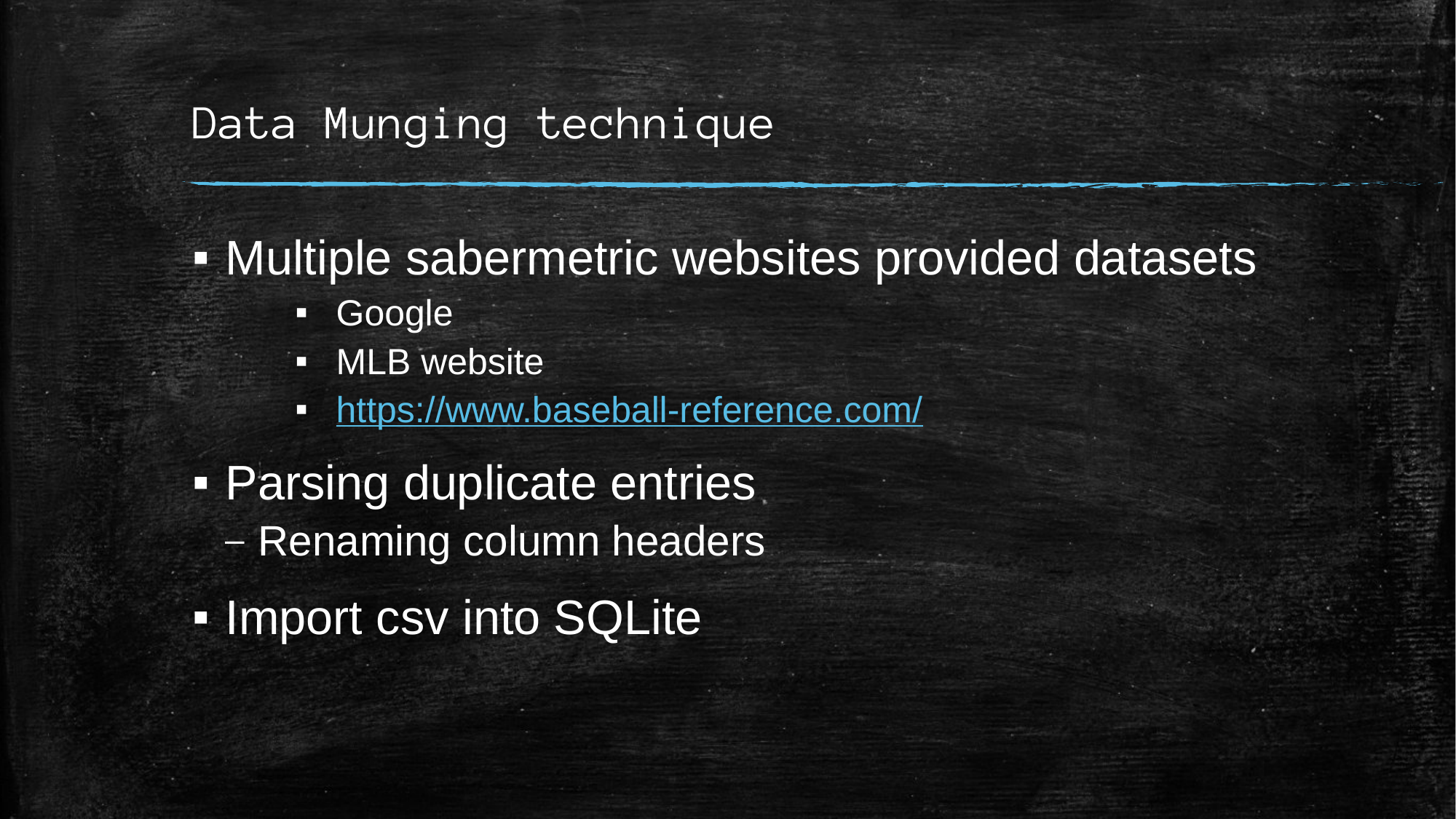

# Data Munging technique
Multiple sabermetric websites provided datasets
Google
MLB website
https://www.baseball-reference.com/
Parsing duplicate entries
Renaming column headers
Import csv into SQLite